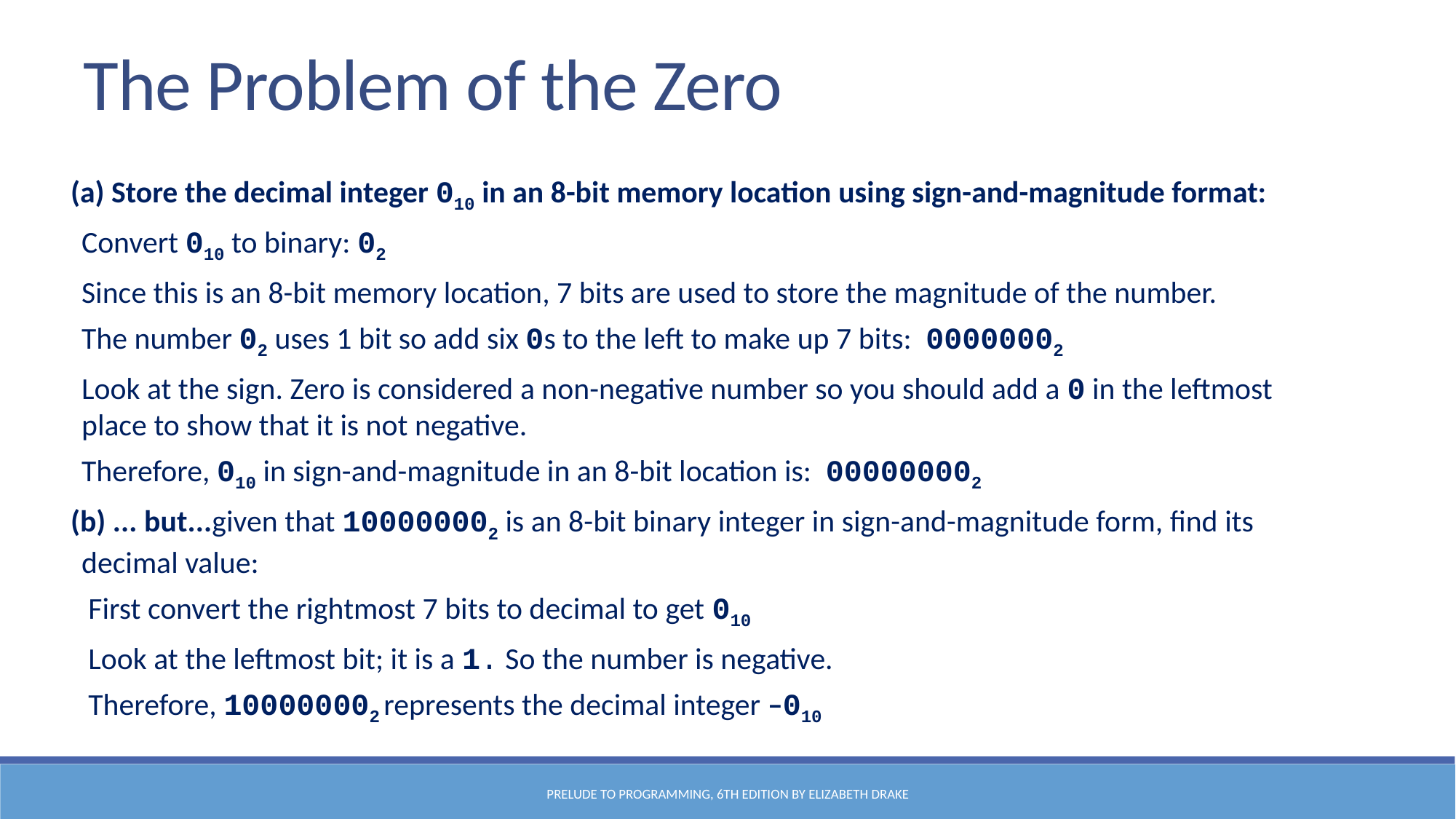

The Problem of the Zero
(a) Store the decimal integer 010 in an 8-bit memory location using sign-and-magnitude format:
Convert 010 to binary: 02
Since this is an 8-bit memory location, 7 bits are used to store the magnitude of the number.
The number 02 uses 1 bit so add six 0s to the left to make up 7 bits:  00000002
Look at the sign. Zero is considered a non-negative number so you should add a 0 in the leftmost place to show that it is not negative.
Therefore, 010 in sign-and-magnitude in an 8-bit location is:  000000002
(b) ... but...given that 100000002 is an 8-bit binary integer in sign-and-magnitude form, find its decimal value:
 First convert the rightmost 7 bits to decimal to get 010
 Look at the leftmost bit; it is a 1. So the number is negative.
 Therefore, 100000002 represents the decimal integer –010
Prelude to Programming, 6th edition by Elizabeth Drake